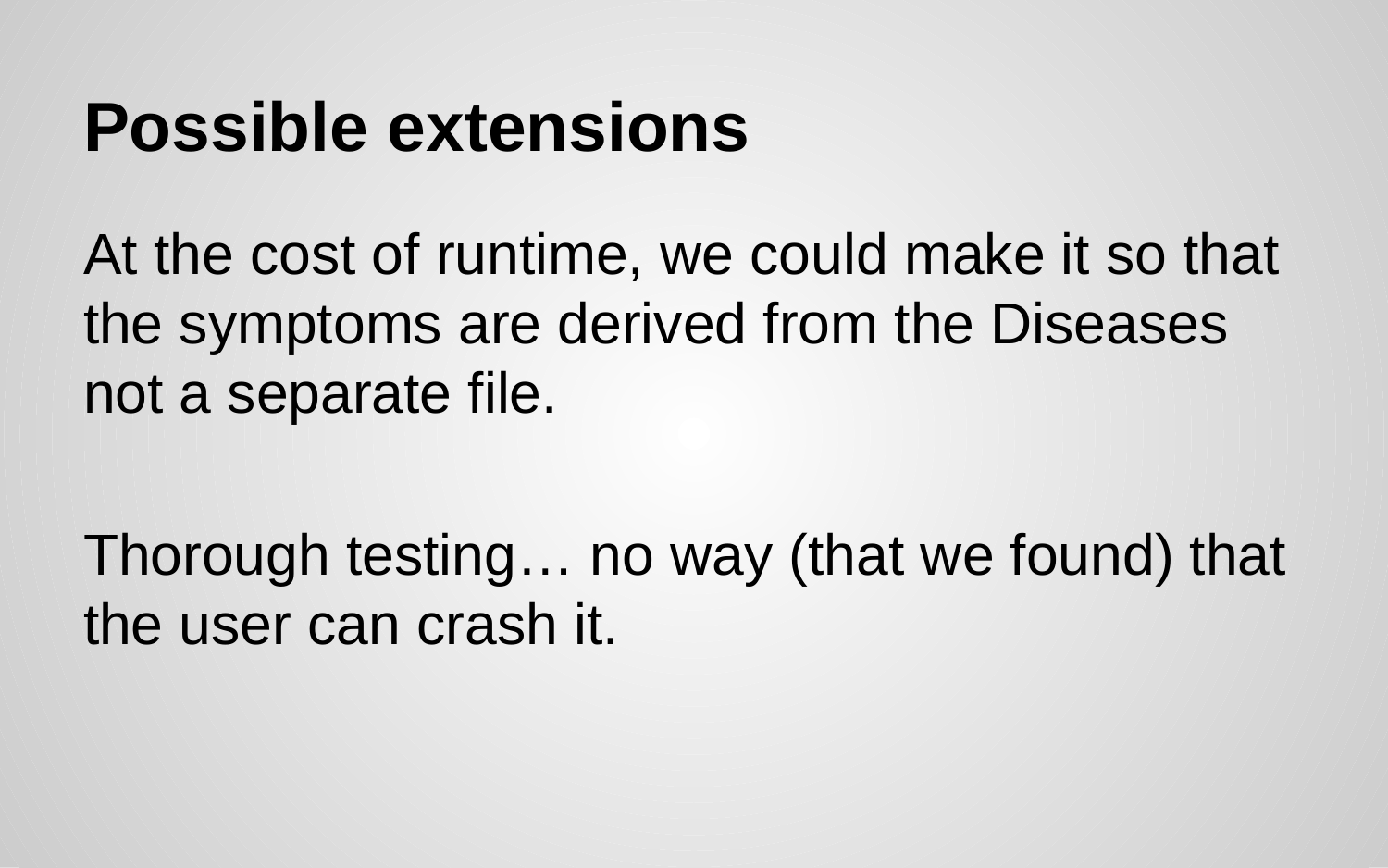

# Possible extensions
At the cost of runtime, we could make it so that the symptoms are derived from the Diseases not a separate file.

Thorough testing… no way (that we found) that the user can crash it.